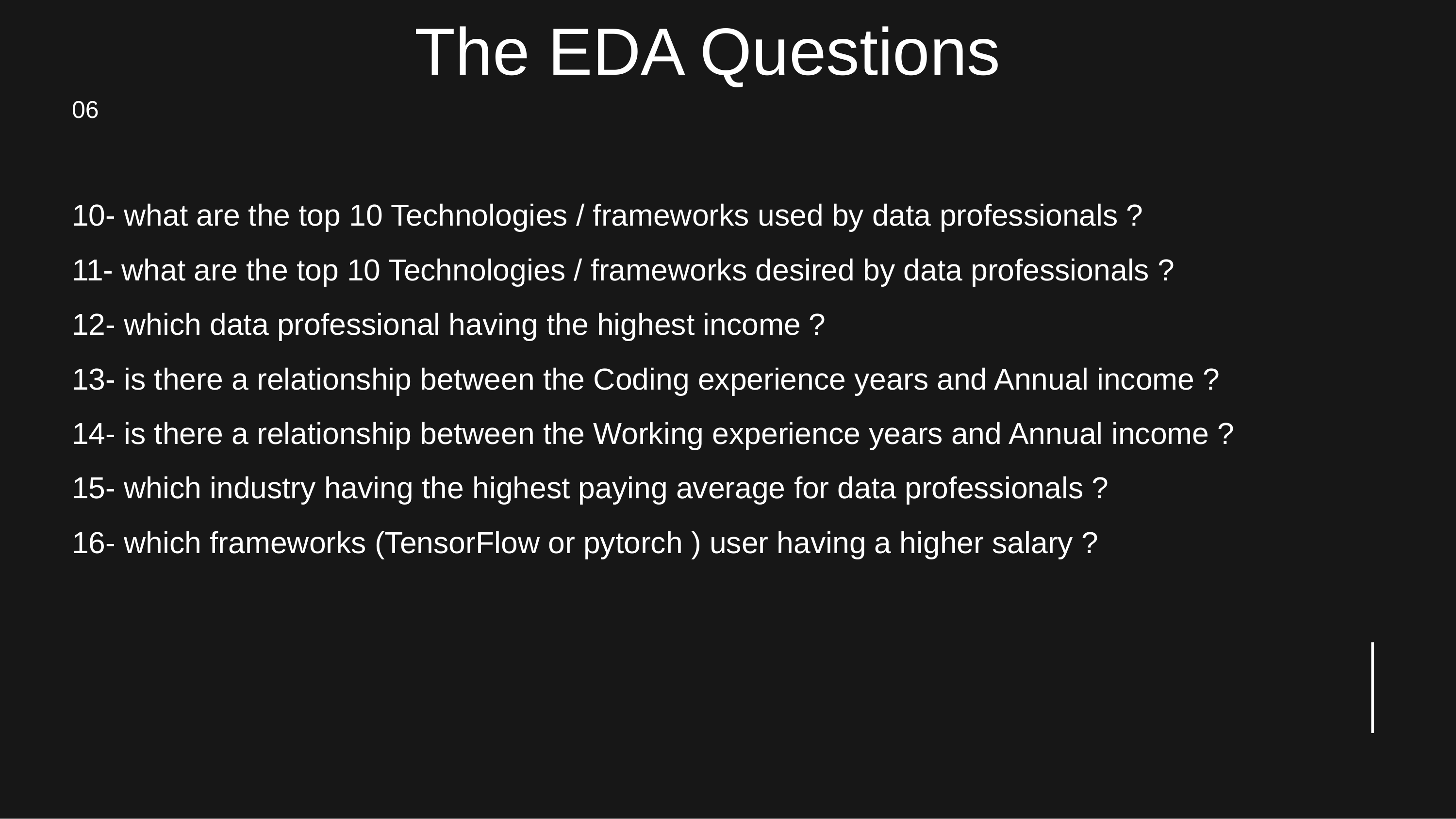

The EDA Questions
10- what are the top 10 Technologies / frameworks used by data professionals ?
11- what are the top 10 Technologies / frameworks desired by data professionals ?
12- which data professional having the highest income ?
13- is there a relationship between the Coding experience years and Annual income ?
14- is there a relationship between the Working experience years and Annual income ?
15- which industry having the highest paying average for data professionals ?
16- which frameworks (TensorFlow or pytorch ) user having a higher salary ?
06